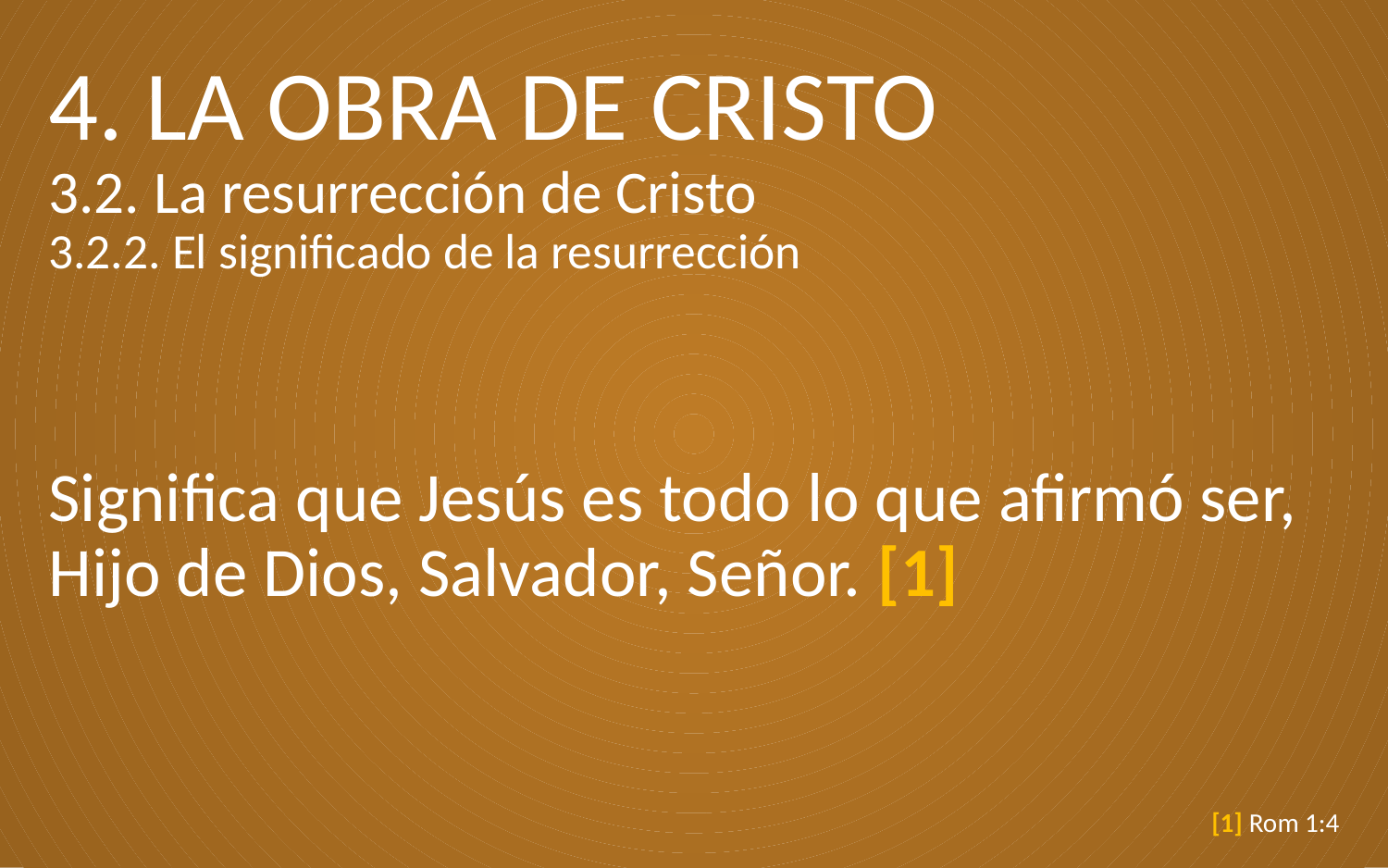

# 4. LA OBRA DE CRISTO 3.2. La resurrección de Cristo 3.2.2. El significado de la resurrección
Significa que Jesús es todo lo que afirmó ser, Hijo de Dios, Salvador, Señor. [1]
[1] Rom 1:4